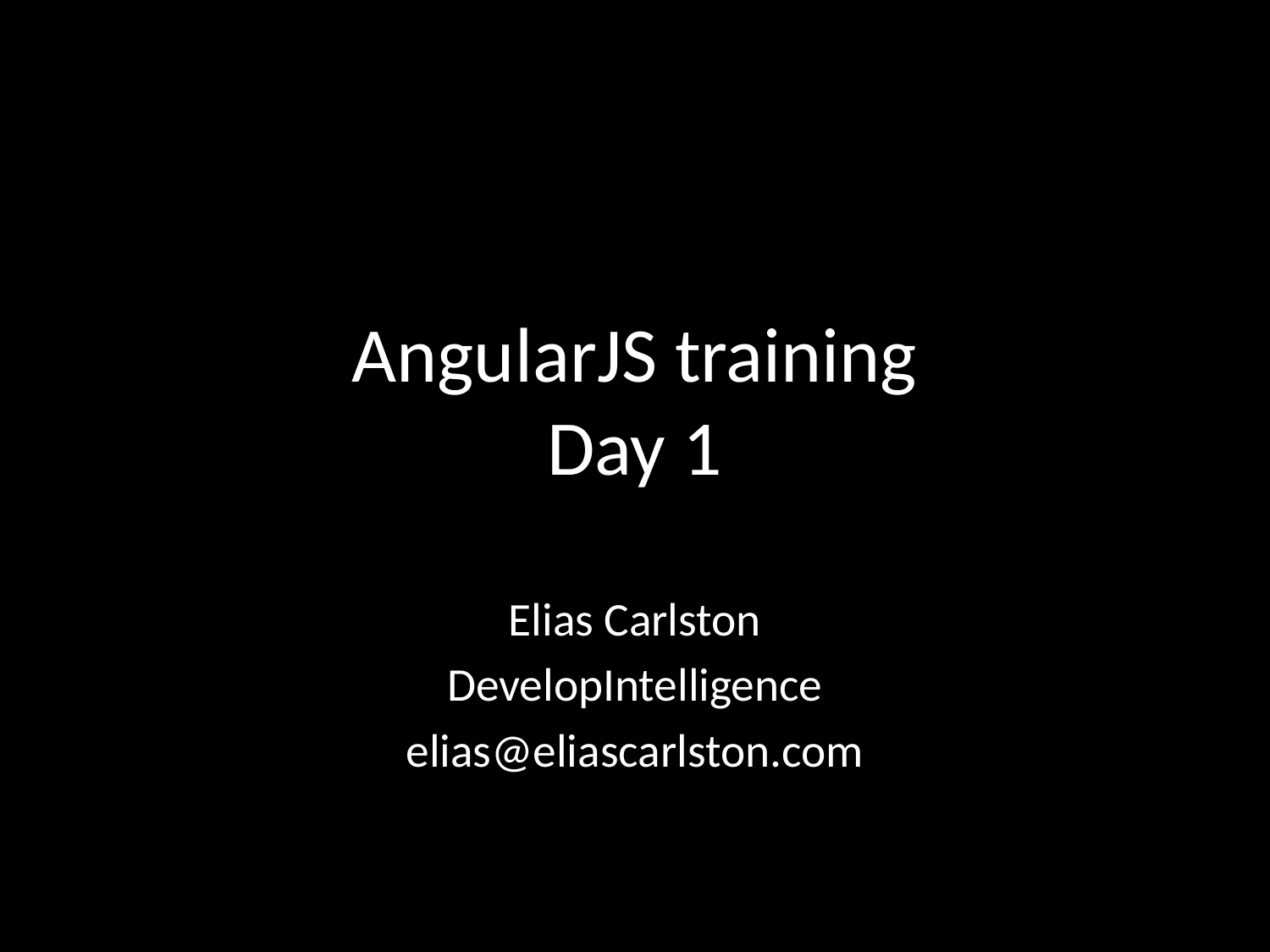

# AngularJS training Day 1
Elias Carlston
DevelopIntelligence
elias@eliascarlston.com